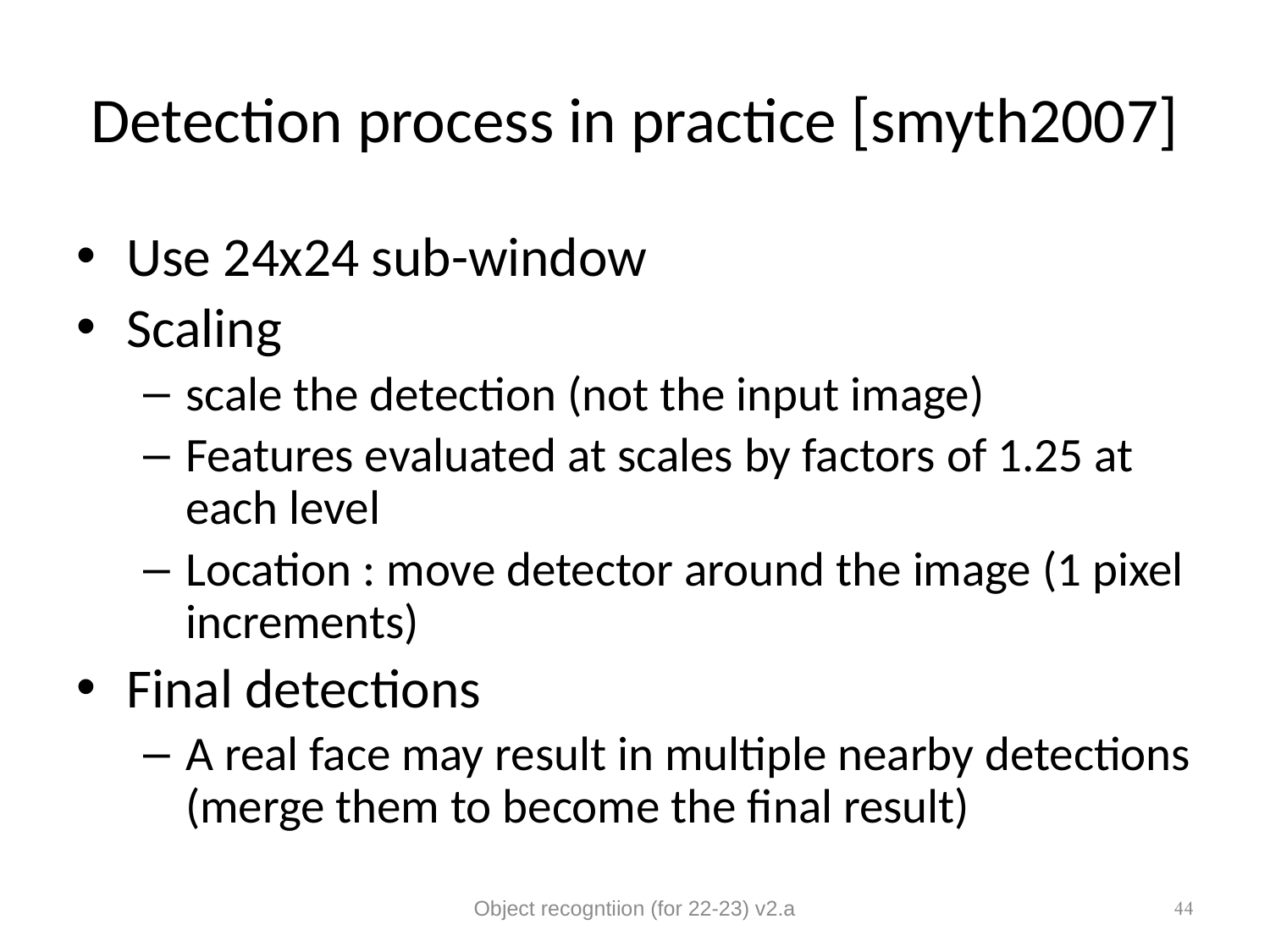

# Detection process in practice [smyth2007]
Use 24x24 sub-window
Scaling
scale the detection (not the input image)
Features evaluated at scales by factors of 1.25 at each level
Location : move detector around the image (1 pixel increments)
Final detections
A real face may result in multiple nearby detections (merge them to become the final result)
Object recogntiion (for 22-23) v2.a
44